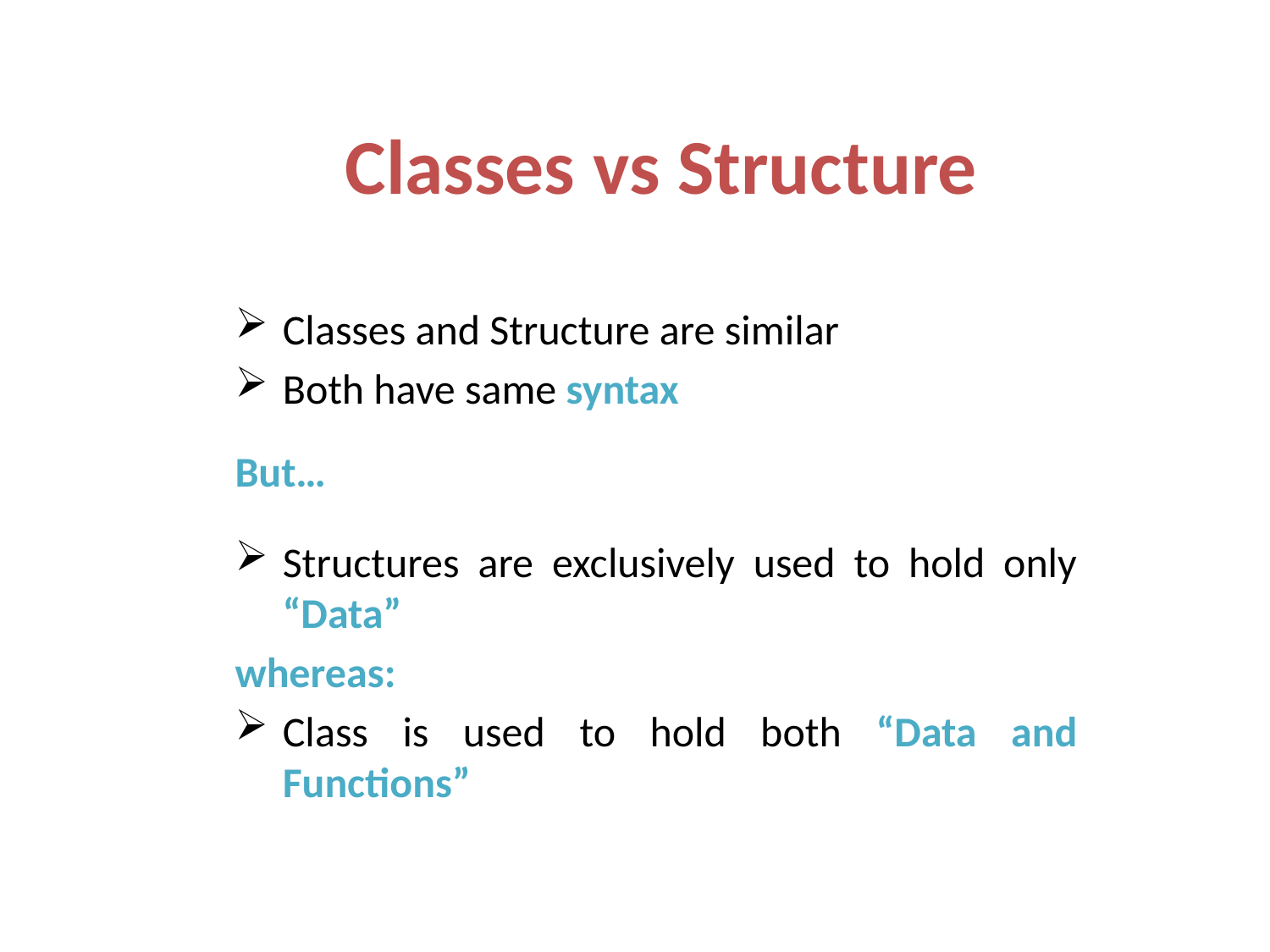

# Classes vs Structure
Classes and Structure are similar
Both have same syntax
But…
Structures are exclusively used to hold only “Data”
whereas:
Class is used to hold both “Data and Functions”